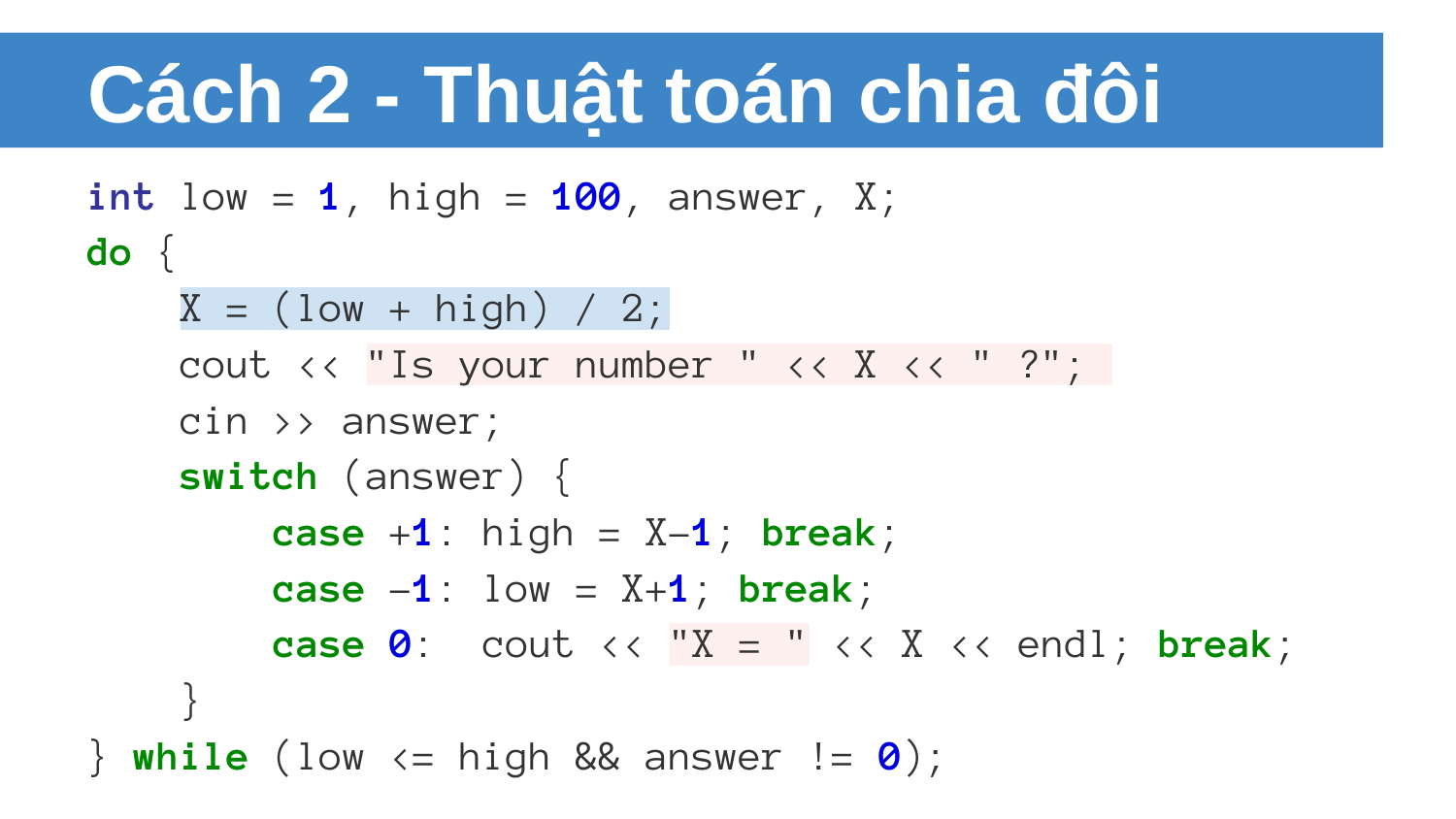

# Cách 2 - Thuật toán chia đôi
int low = 1, high = 100, answer, X;
do {
    X = (low + high) / 2;
    cout << "Is your number " << X << " ?";
    cin >> answer;
    switch (answer) {
        case +1: high = X-1; break;
        case -1: low = X+1; break;
        case 0:  cout << "X = " << X << endl; break;
    }
} while (low <= high && answer != 0);